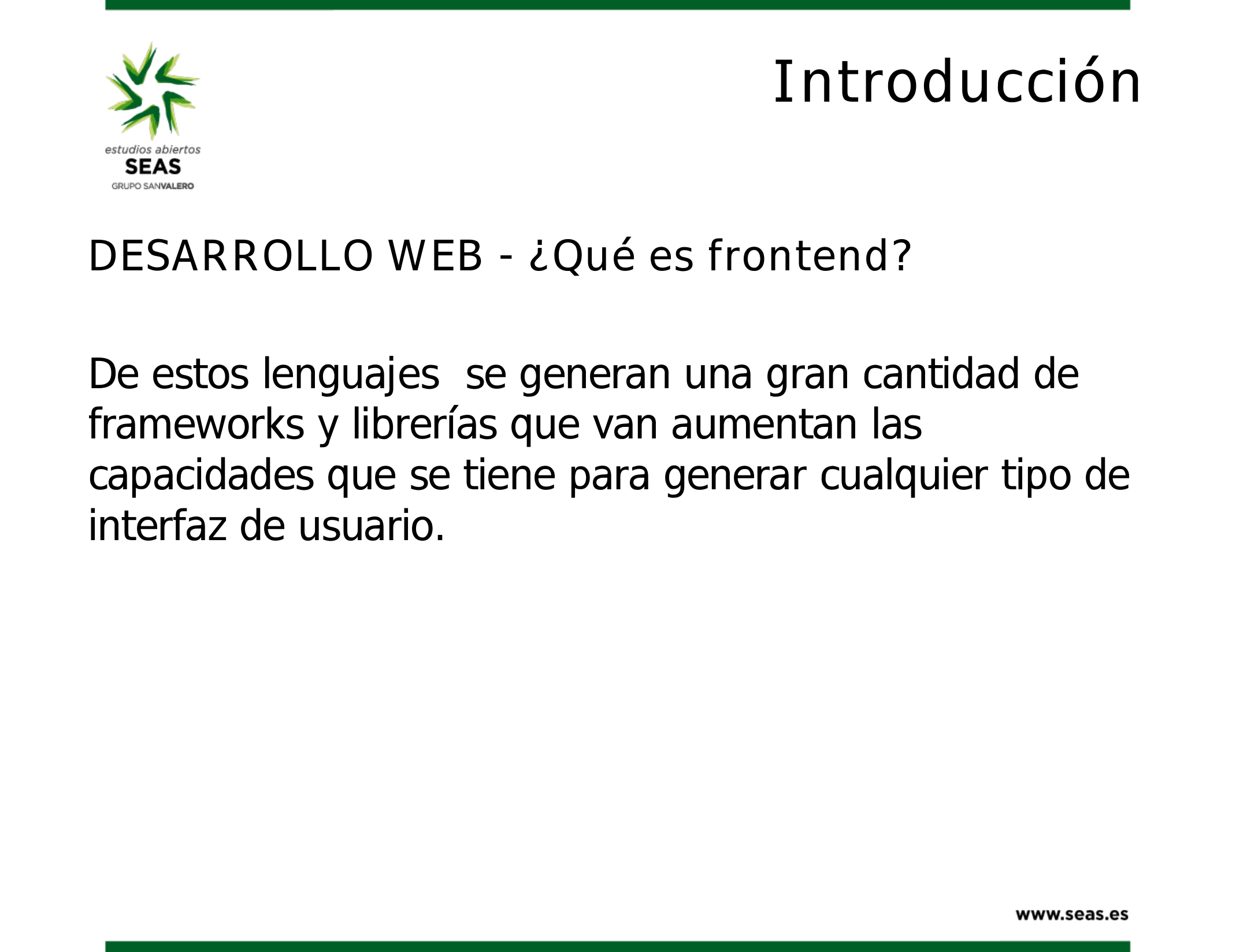

# Introducción
DESARROLLO WEB - ¿Qué es frontend?

De estos lenguajes  se generan una gran cantidad de frameworks y librerías que van aumentan las capacidades que se tiene para generar cualquier tipo de interfaz de usuario.